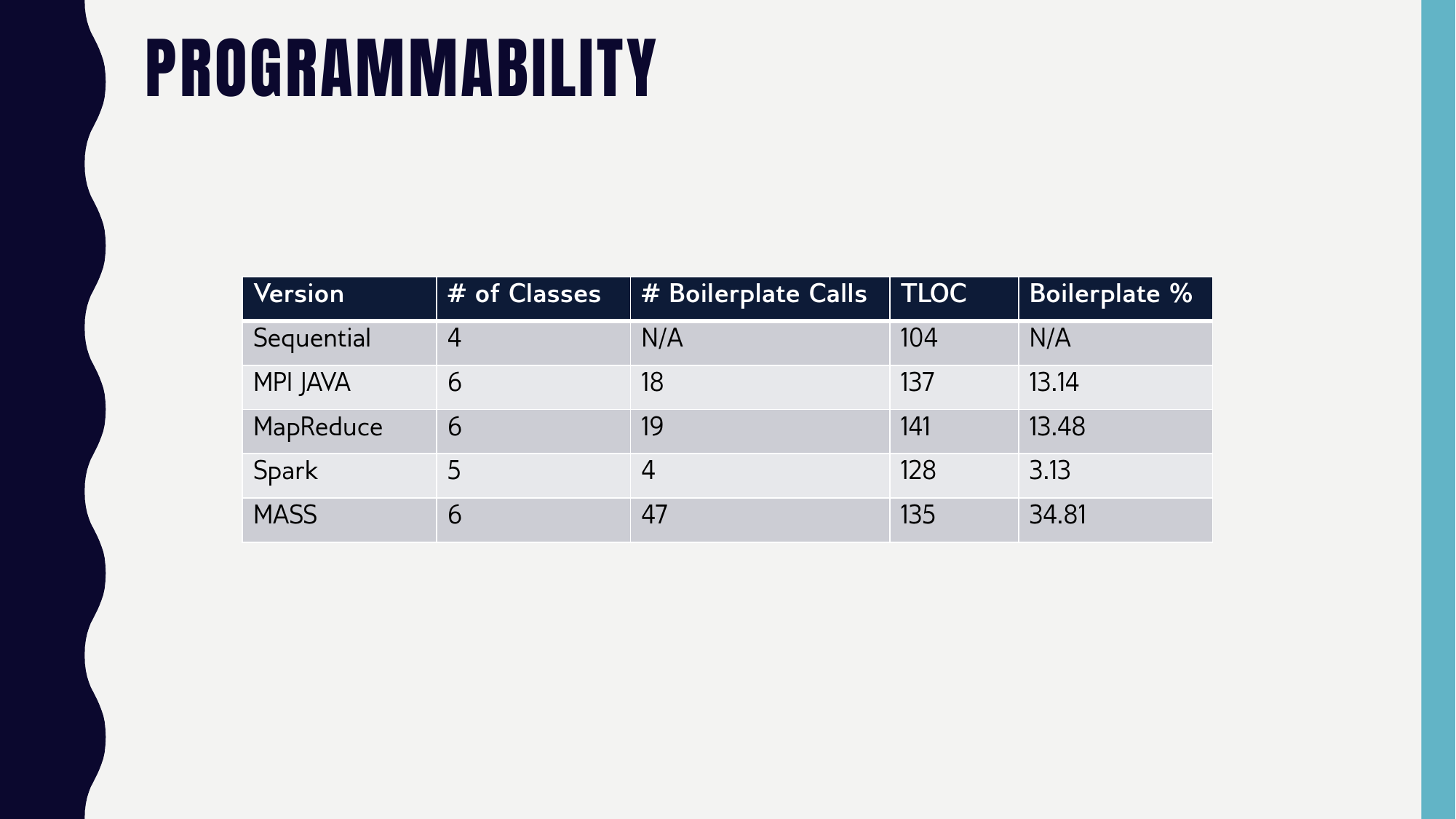

# Programmability
| Version | # of Classes | # Boilerplate Calls | TLOC | Boilerplate % |
| --- | --- | --- | --- | --- |
| Sequential | 4 | N/A | 104 | N/A |
| MPI JAVA | 6 | 18 | 137 | 13.14 |
| MapReduce | 6 | 19 | 141 | 13.48 |
| Spark | 5 | 4 | 128 | 3.13 |
| MASS | 6 | 47 | 135 | 34.81 |